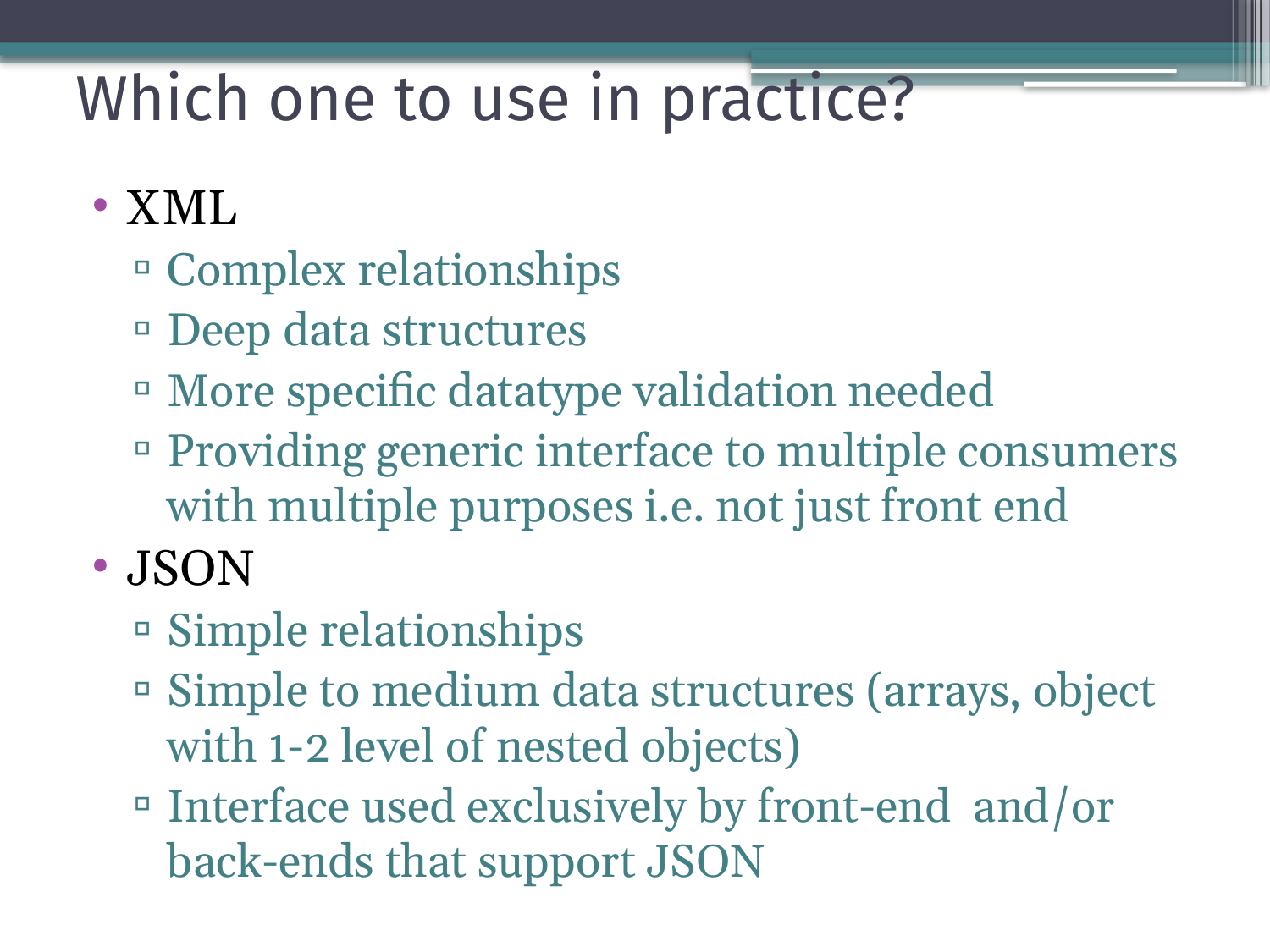

# Which one to use in practice?
XML
Complex relationships
Deep data structures
More specific datatype validation needed
Providing generic interface to multiple consumers with multiple purposes i.e. not just front end
JSON
Simple relationships
Simple to medium data structures (arrays, object with 1-2 level of nested objects)
Interface used exclusively by front-end  and/or back-ends that support JSON